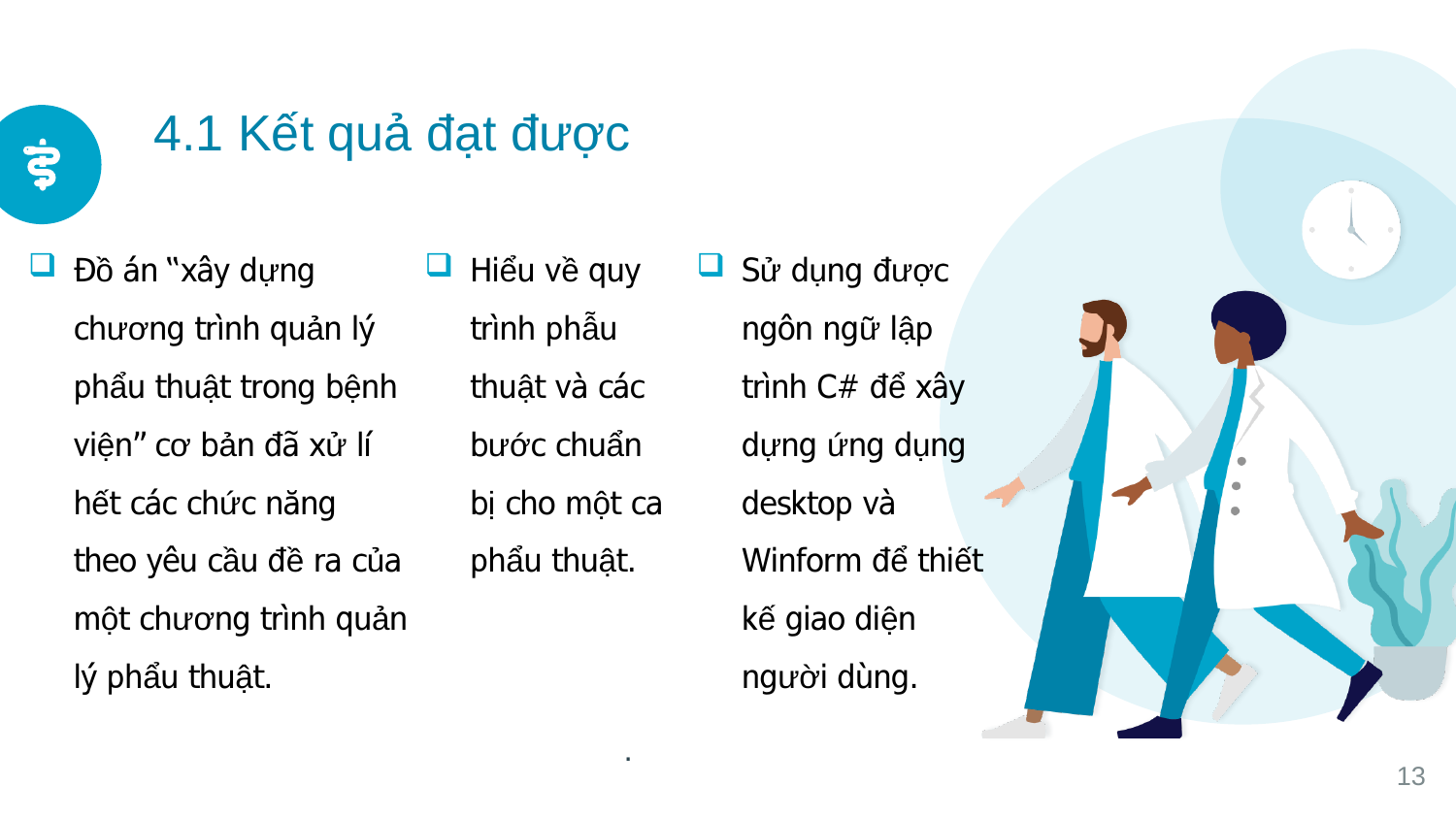

4.1 Kết quả đạt được
Đồ án “xây dựng chương trình quản lý phẩu thuật trong bệnh viện” cơ bản đã xử lí hết các chức năng theo yêu cầu đề ra của một chương trình quản lý phẩu thuật.
Hiểu về quy trình phẫu thuật và các bước chuẩn bị cho một ca phẩu thuật.
Sử dụng được ngôn ngữ lập trình C# để xây dựng ứng dụng desktop và Winform để thiết kế giao diện người dùng.
.

13